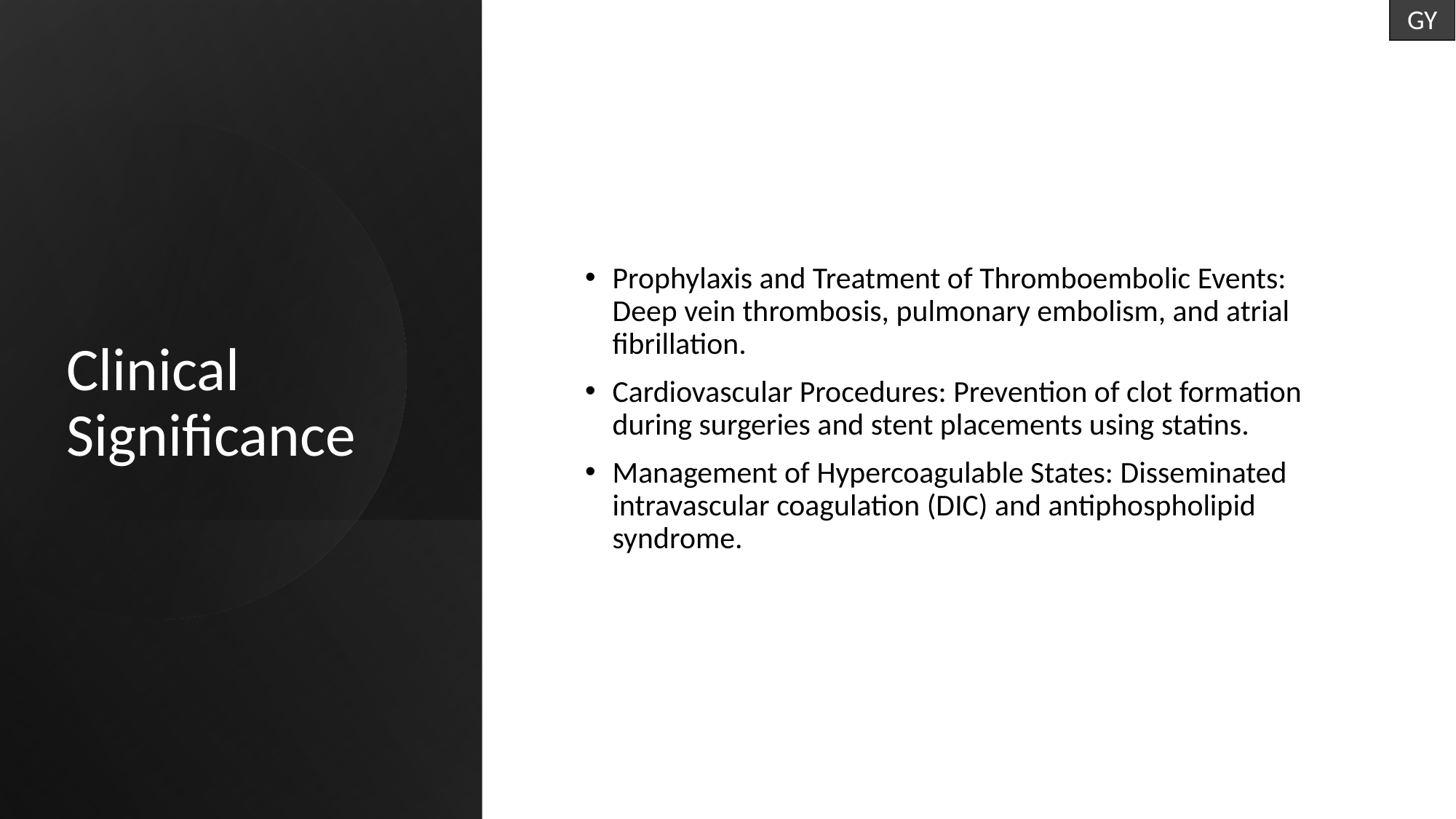

GY
# Clinical Significance
Prophylaxis and Treatment of Thromboembolic Events: Deep vein thrombosis, pulmonary embolism, and atrial fibrillation.
Cardiovascular Procedures: Prevention of clot formation during surgeries and stent placements using statins.
Management of Hypercoagulable States: Disseminated intravascular coagulation (DIC) and antiphospholipid syndrome.